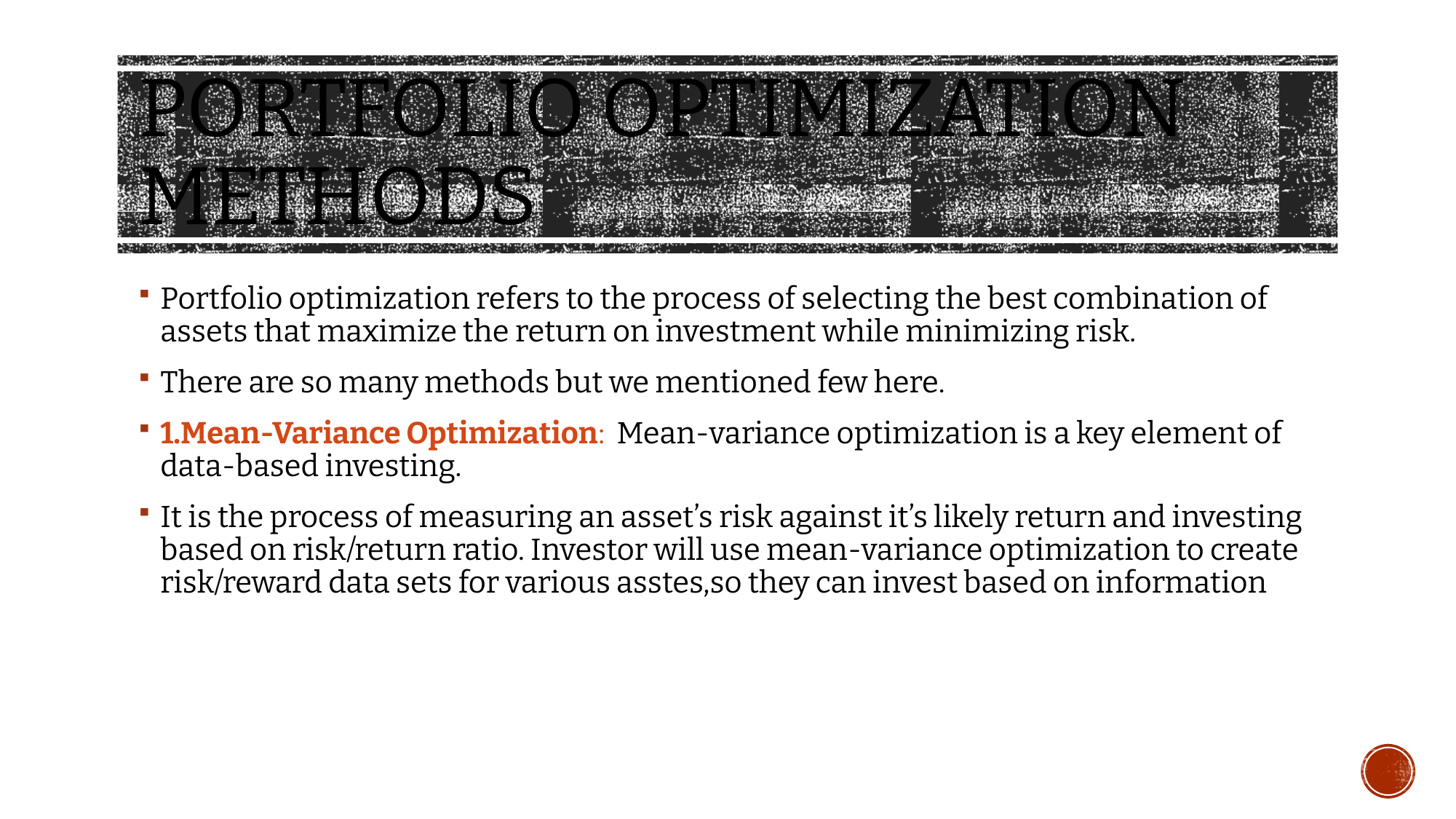

# Portfolio optimization Methods

Portfolio optimization refers to the process of selecting the best combination of assets that maximize the return on investment while minimizing risk.
There are so many methods but we mentioned few here.
1.Mean-Variance Optimization:  Mean-variance optimization is a key element of data-based investing.
It is the process of measuring an asset’s risk against it’s likely return and investing based on risk/return ratio. Investor will use mean-variance optimization to create risk/reward data sets for various asstes,so they can invest based on information